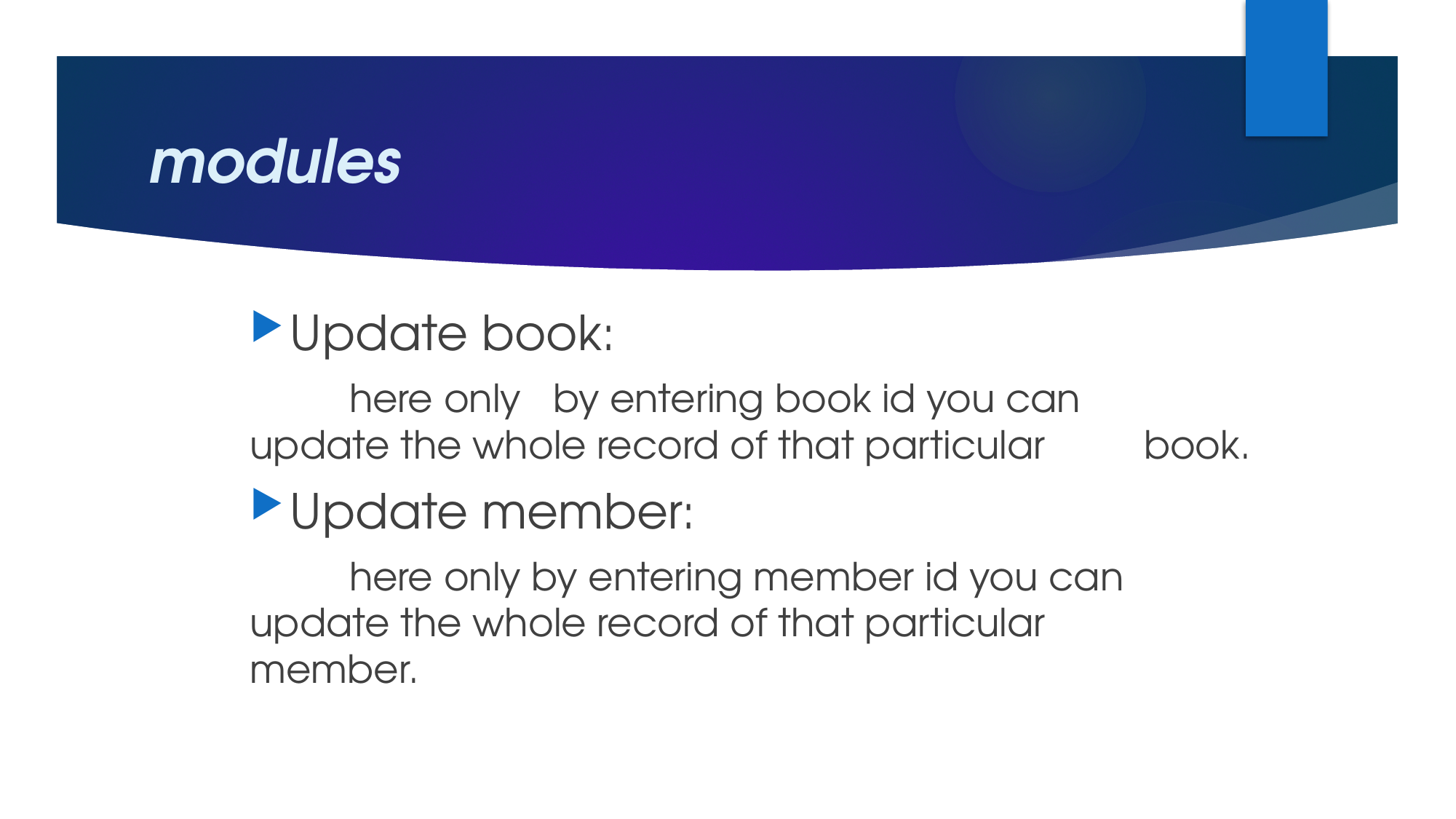

# modules
Update book:
			here only   by entering book id you can 					update the whole record of that particular 			book.
Update member:
			here only by entering member id you can 				update the whole record of that particular 			member.